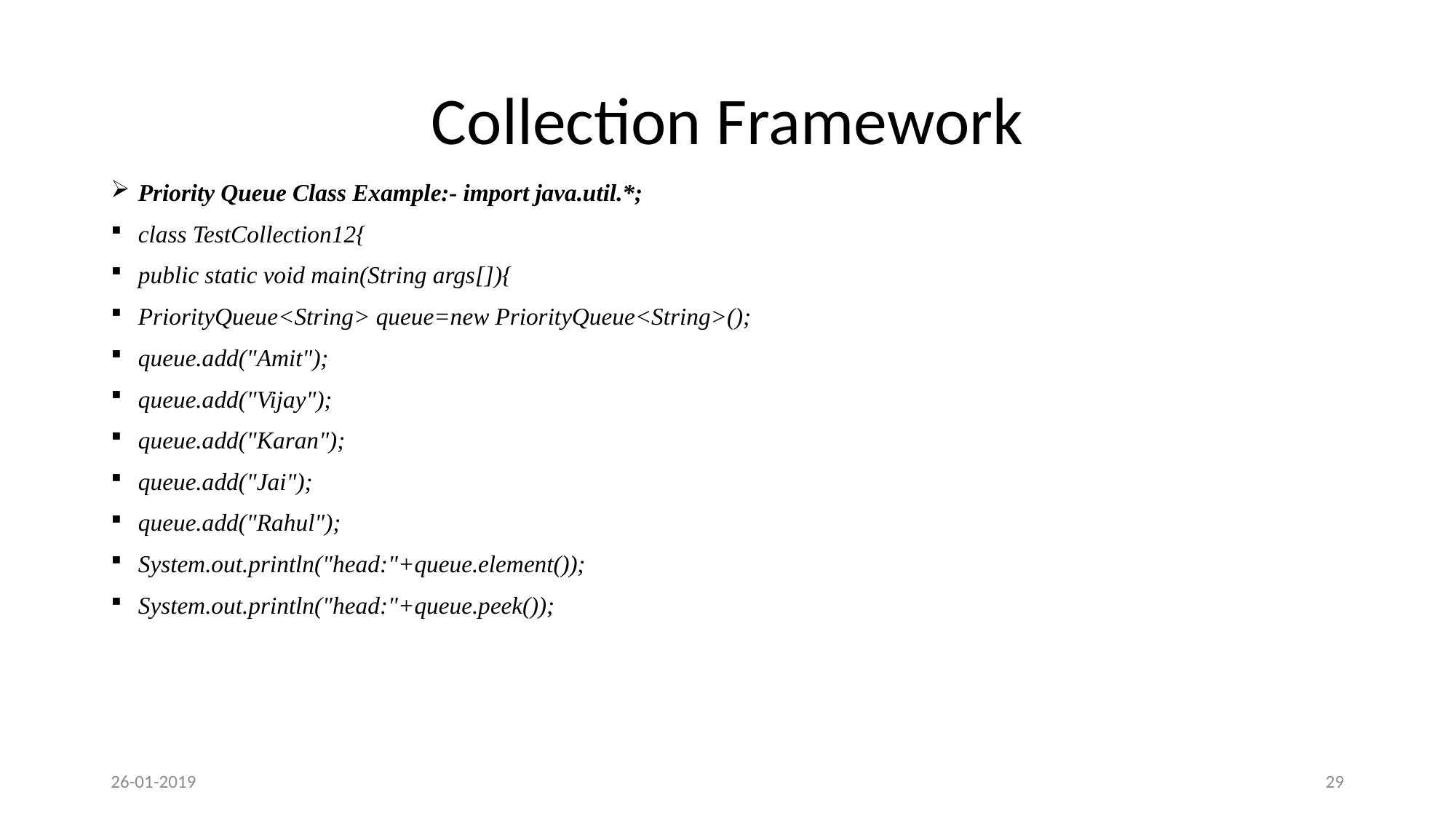

# Collection Framework
Priority Queue Class Example:- import java.util.*;
class TestCollection12{
public static void main(String args[]){
PriorityQueue<String> queue=new PriorityQueue<String>();
queue.add("Amit");
queue.add("Vijay");
queue.add("Karan");
queue.add("Jai");
queue.add("Rahul");
System.out.println("head:"+queue.element());
System.out.println("head:"+queue.peek());

26-01-2019
29